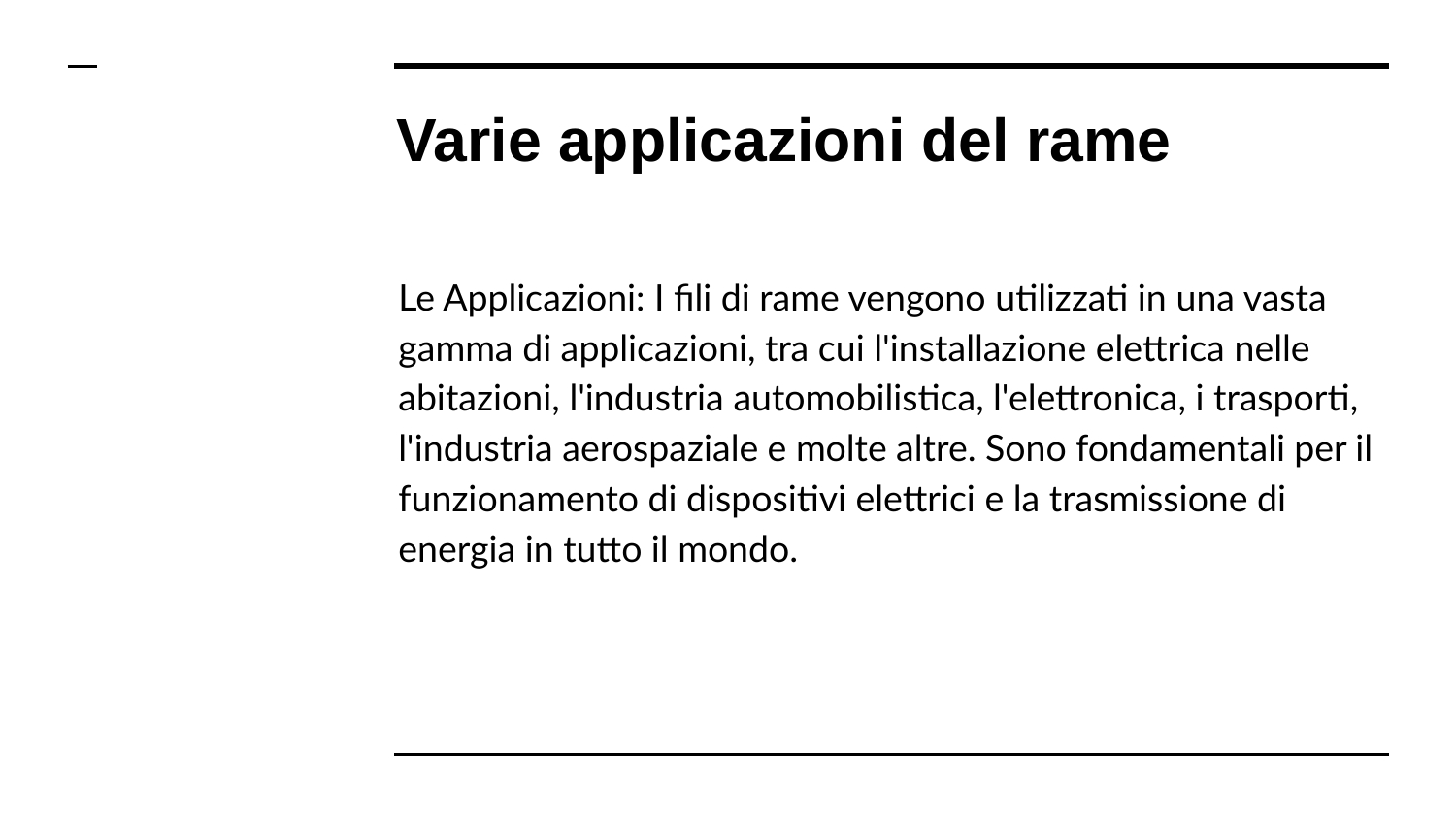

# Varie applicazioni del rame
Le Applicazioni: I fili di rame vengono utilizzati in una vasta gamma di applicazioni, tra cui l'installazione elettrica nelle abitazioni, l'industria automobilistica, l'elettronica, i trasporti, l'industria aerospaziale e molte altre. Sono fondamentali per il funzionamento di dispositivi elettrici e la trasmissione di energia in tutto il mondo.